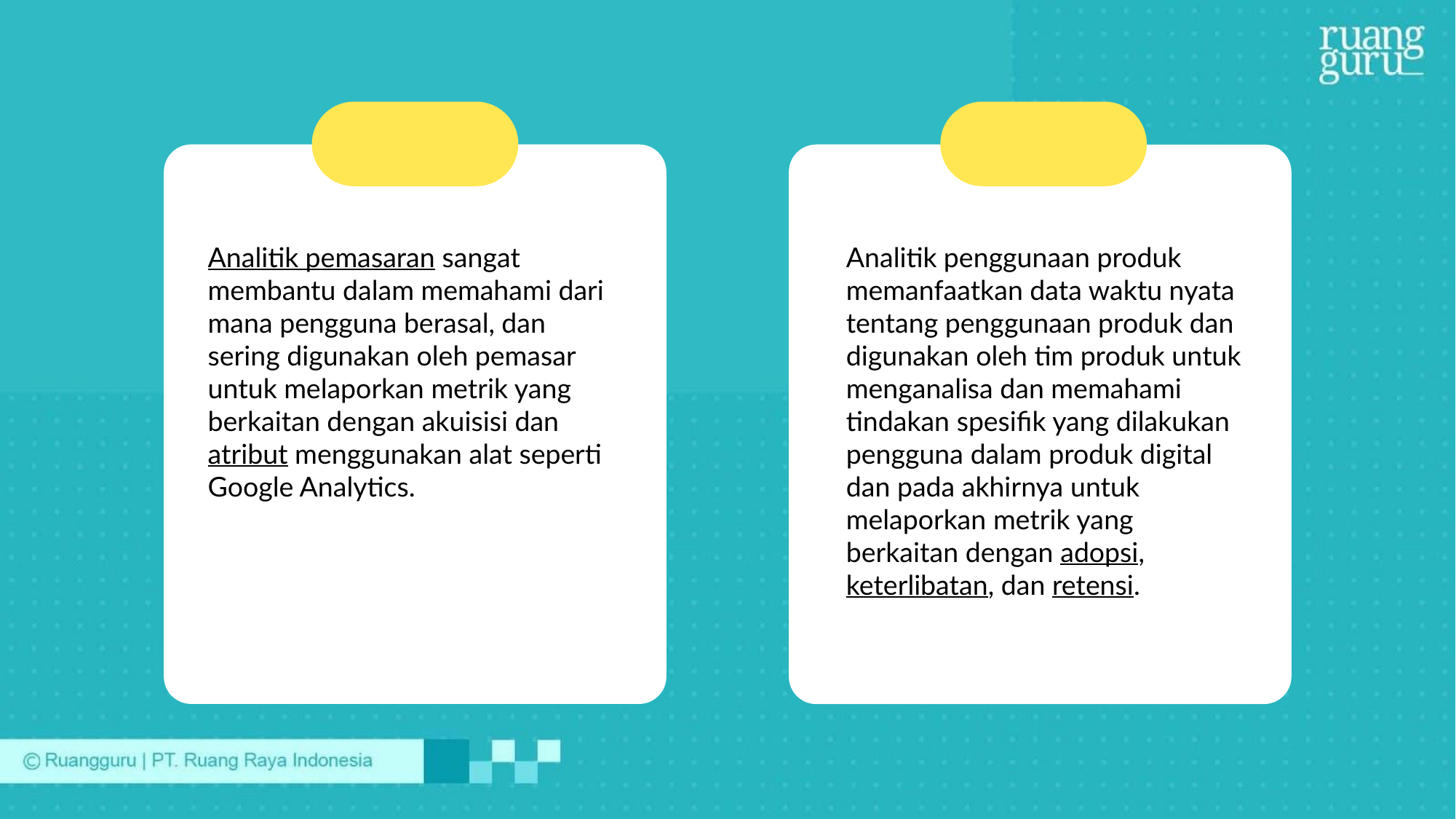

Analitik pemasaran sangat membantu dalam memahami dari mana pengguna berasal, dan sering digunakan oleh pemasar untuk melaporkan metrik yang berkaitan dengan akuisisi dan atribut menggunakan alat seperti Google Analytics.
Analitik penggunaan produk memanfaatkan data waktu nyata tentang penggunaan produk dan digunakan oleh tim produk untuk menganalisa dan memahami tindakan spesifik yang dilakukan pengguna dalam produk digital dan pada akhirnya untuk melaporkan metrik yang berkaitan dengan adopsi, keterlibatan, dan retensi.